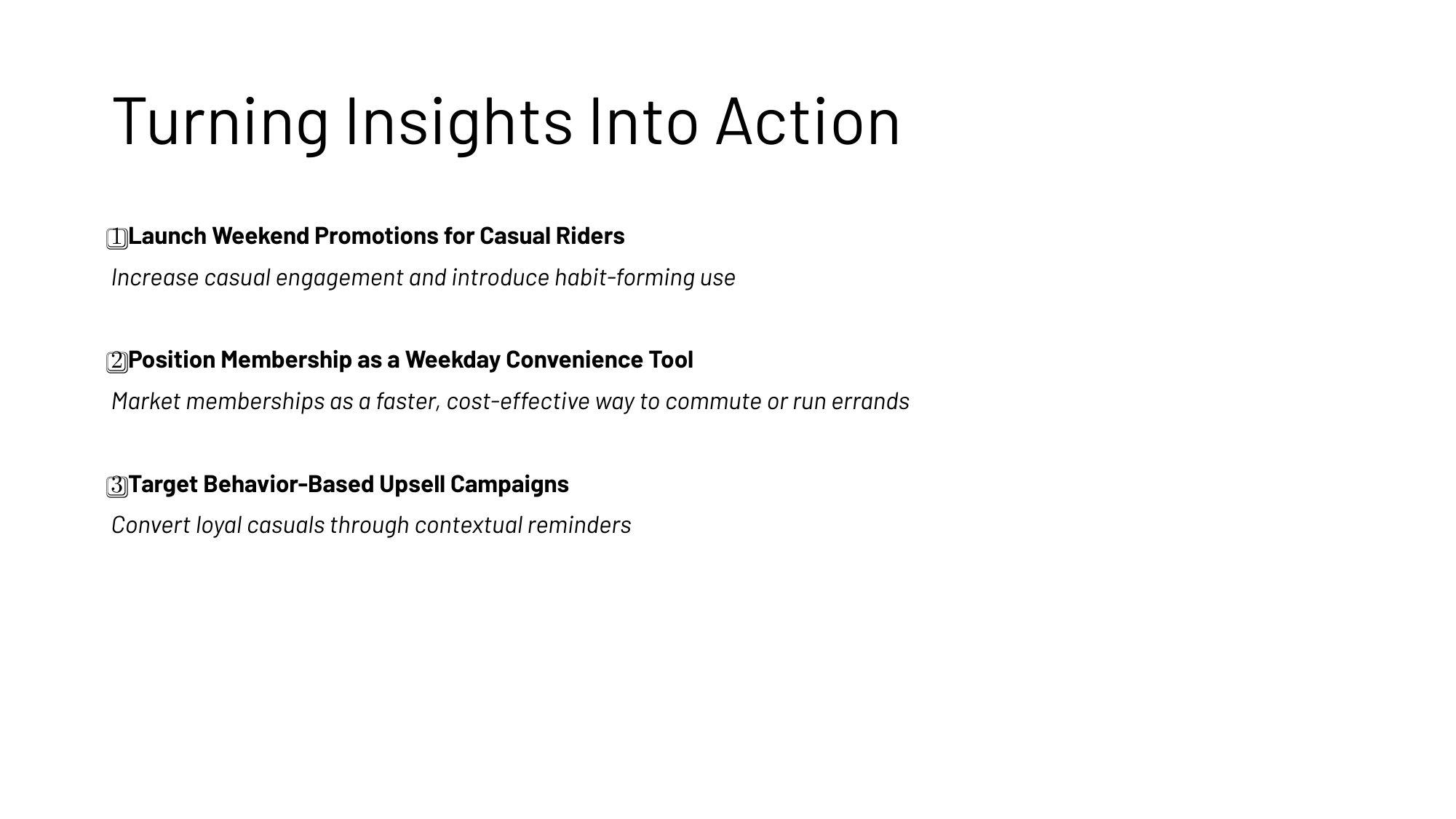

# Turning Insights Into Action
1️⃣ Launch Weekend Promotions for Casual Riders
Increase casual engagement and introduce habit-forming use

2️⃣ Position Membership as a Weekday Convenience Tool
Market memberships as a faster, cost-effective way to commute or run errands

3️⃣ Target Behavior-Based Upsell Campaigns
Convert loyal casuals through contextual reminders